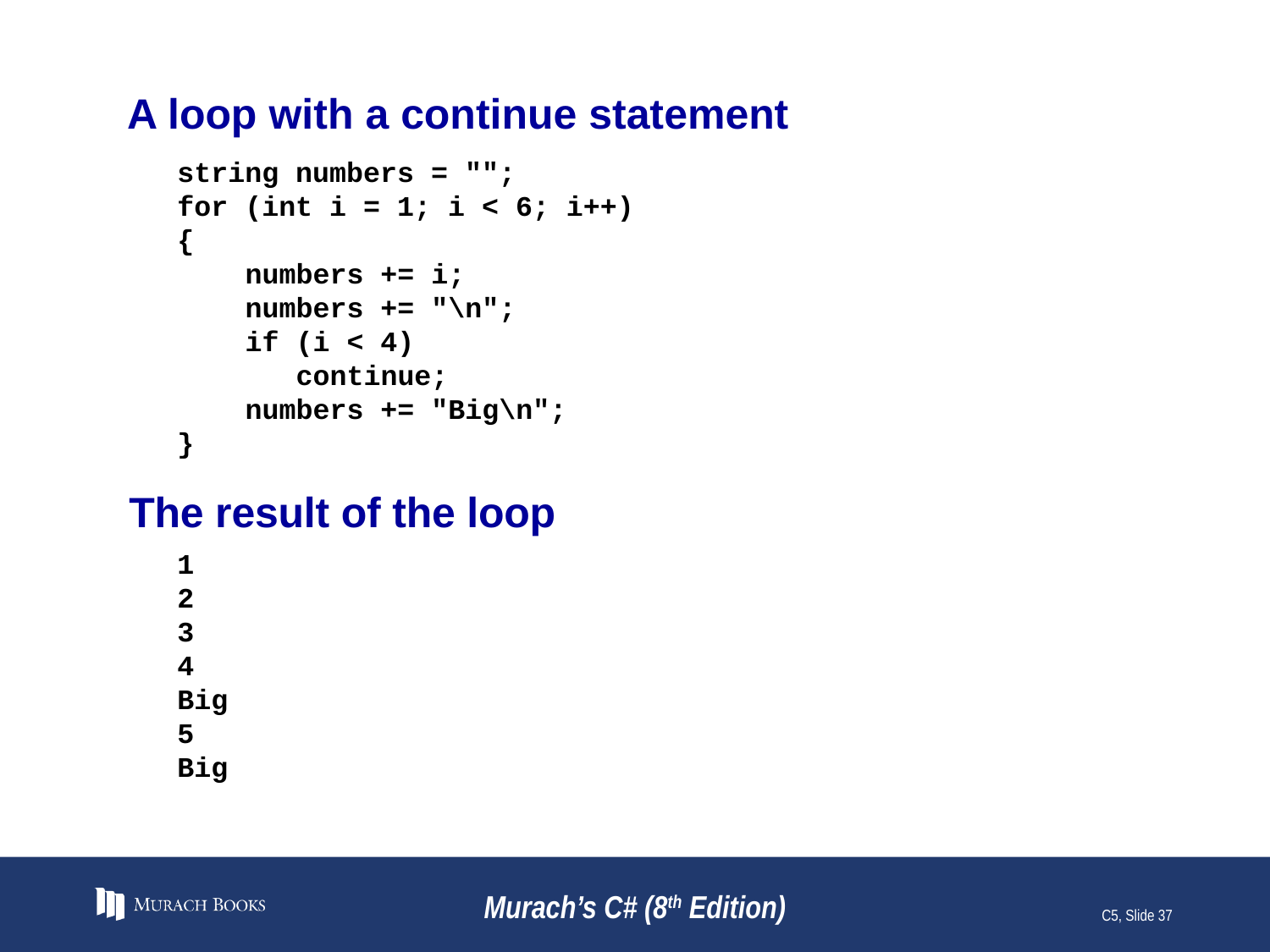

# A loop with a continue statement
string numbers = "";
for (int i = 1; i < 6; i++)
{
    numbers += i;
    numbers += "\n";
    if (i < 4)
       continue;
    numbers += "Big\n";
}
The result of the loop
1
2
3
4
Big
5
Big

Murach’s C# (8th Edition)

C5, Slide 37